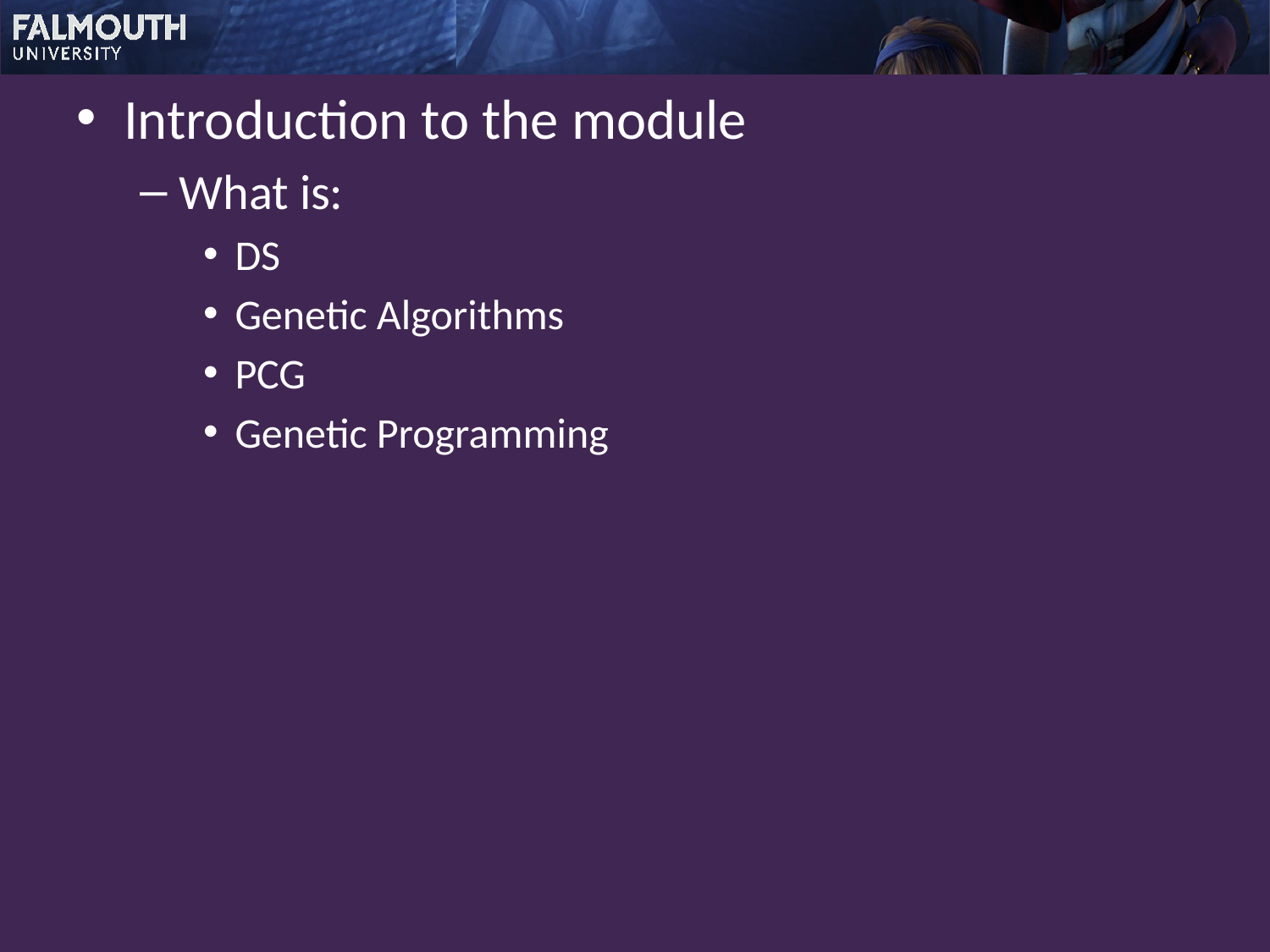

Introduction to the module
What is:
DS
Genetic Algorithms
PCG
Genetic Programming